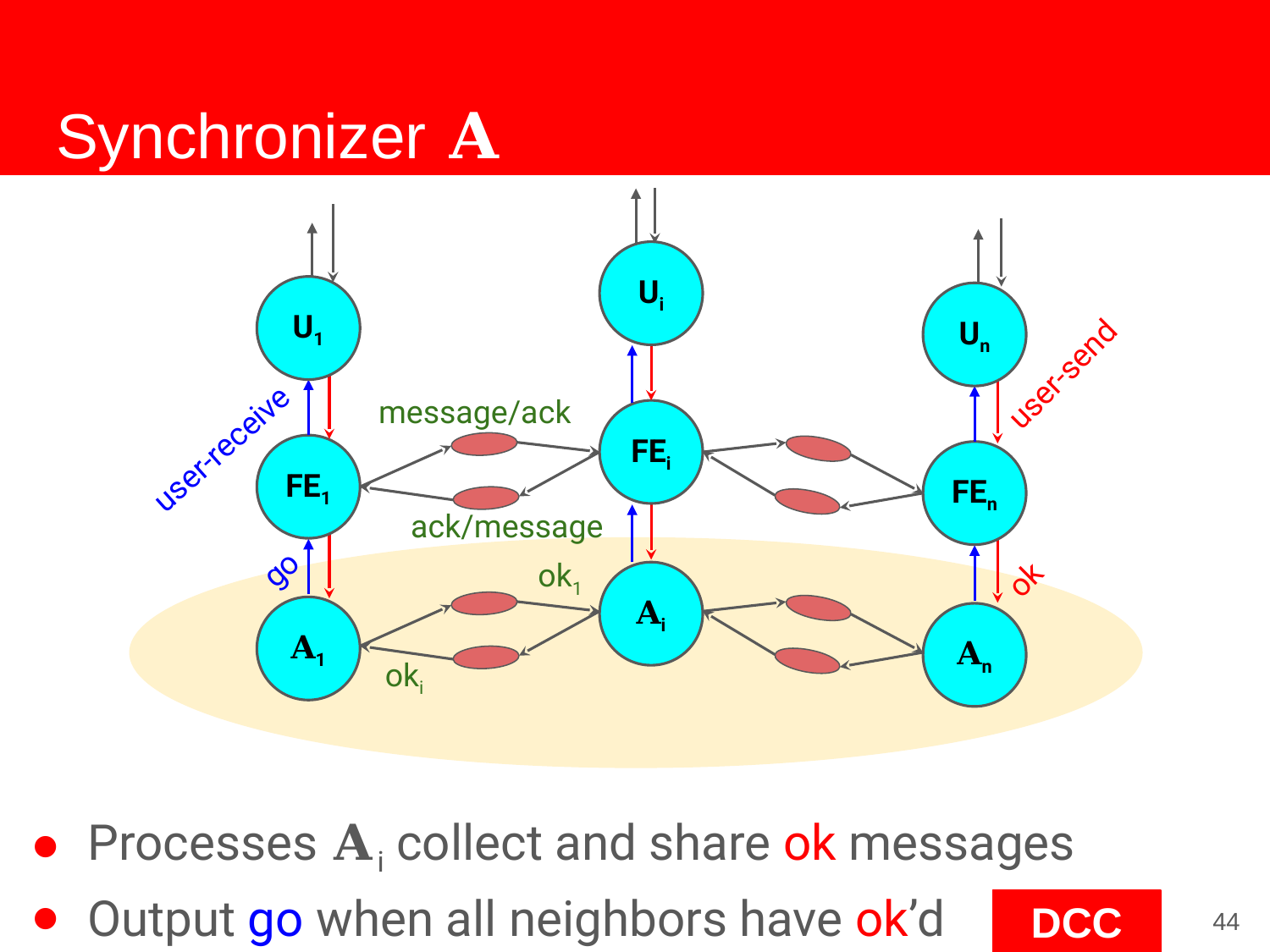

# Synchronizer 𝚨
Ui
U1
Un
user-send
message/ack
FEi
user-receive

FE1

FEn

ack/message
go

ok1
ok
𝚨i

𝚨1
𝚨n
oki

Processes 𝚨i collect and share ok messages
Output go when all neighbors have ok’d
44